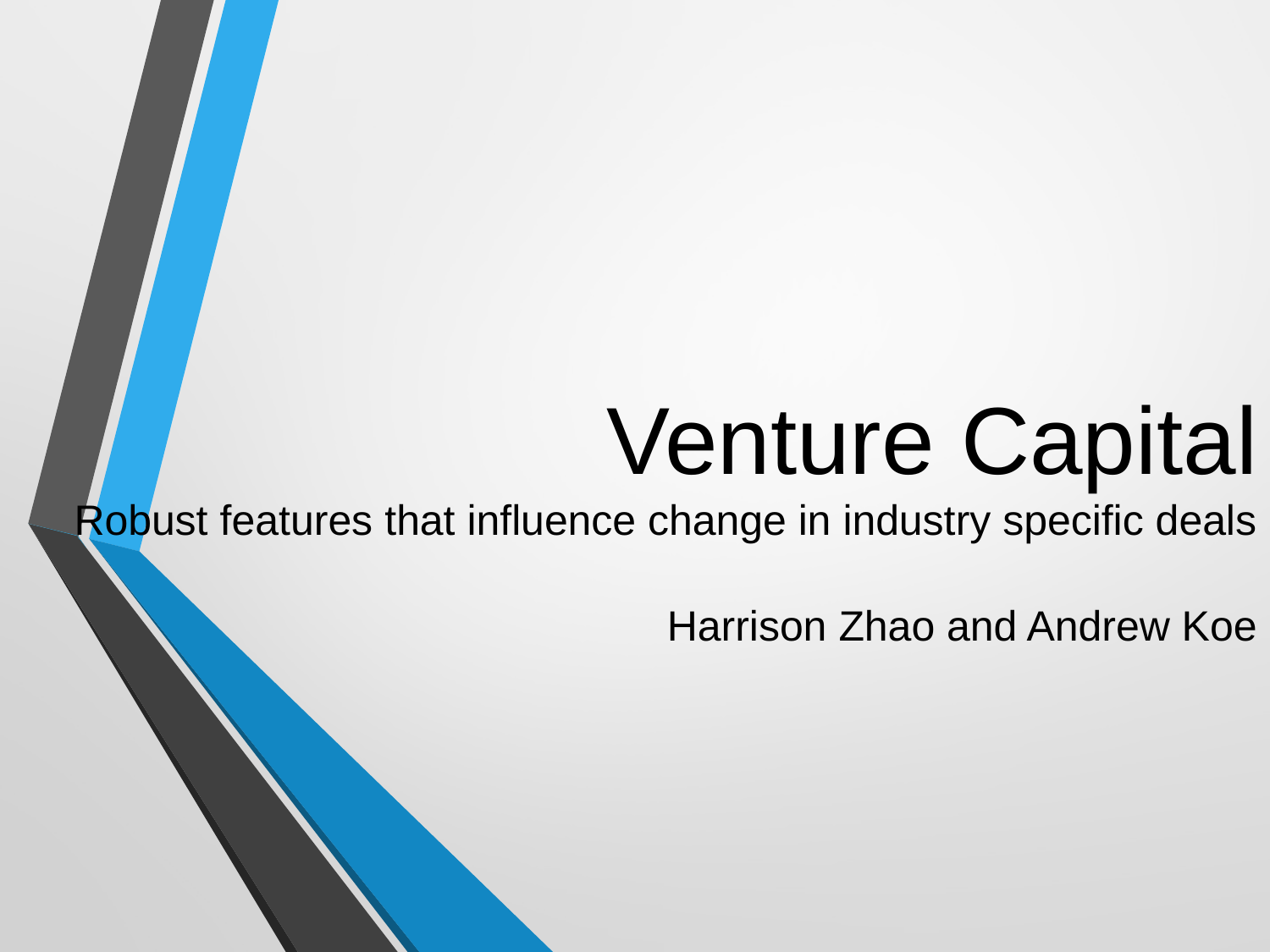

# Venture Capital Robust features that influence change in industry specific deals
Harrison Zhao and Andrew Koe